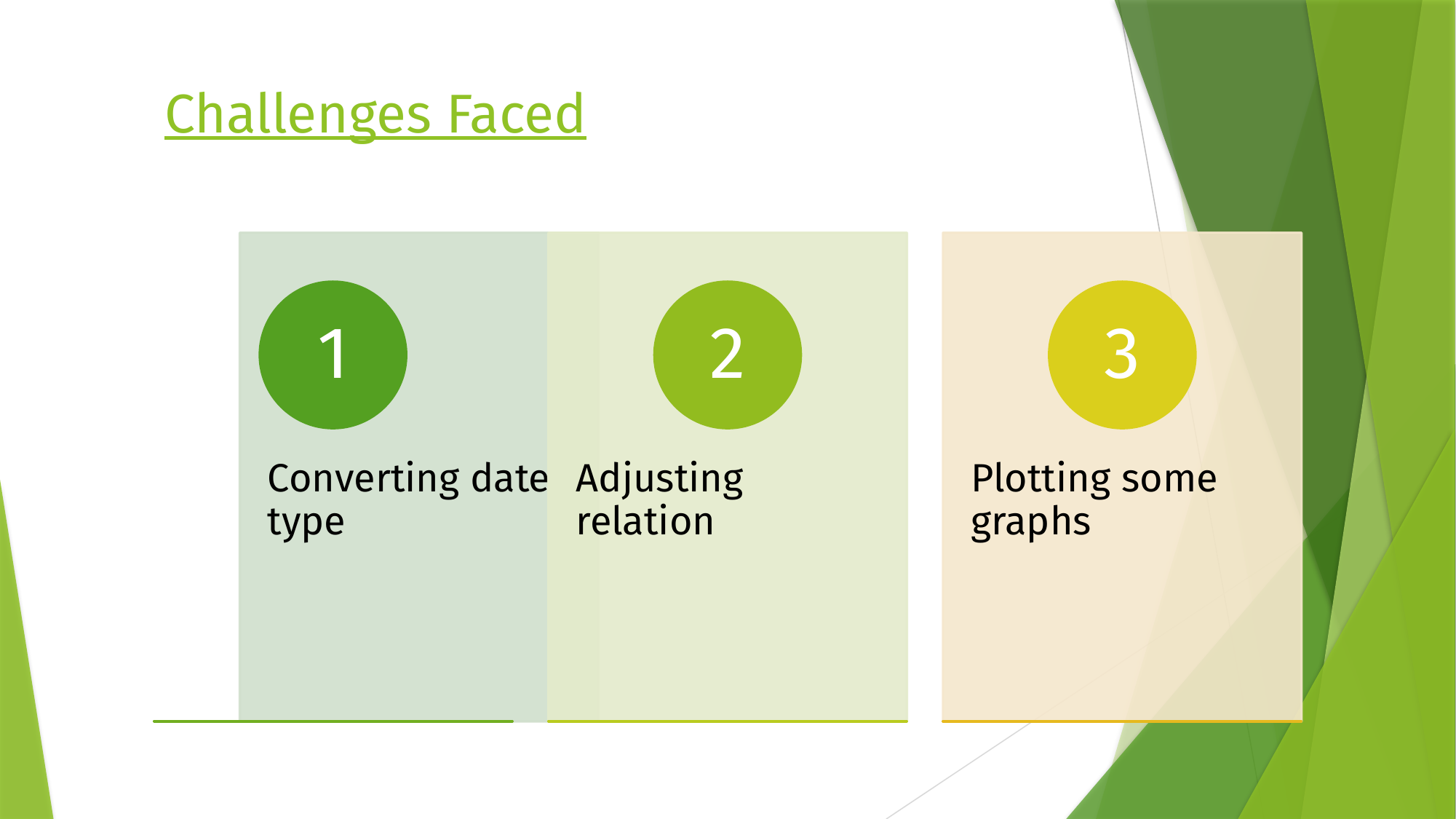

# Challenges Faced
Converting date type
1
Adjusting relation
2
Plotting some graphs
3